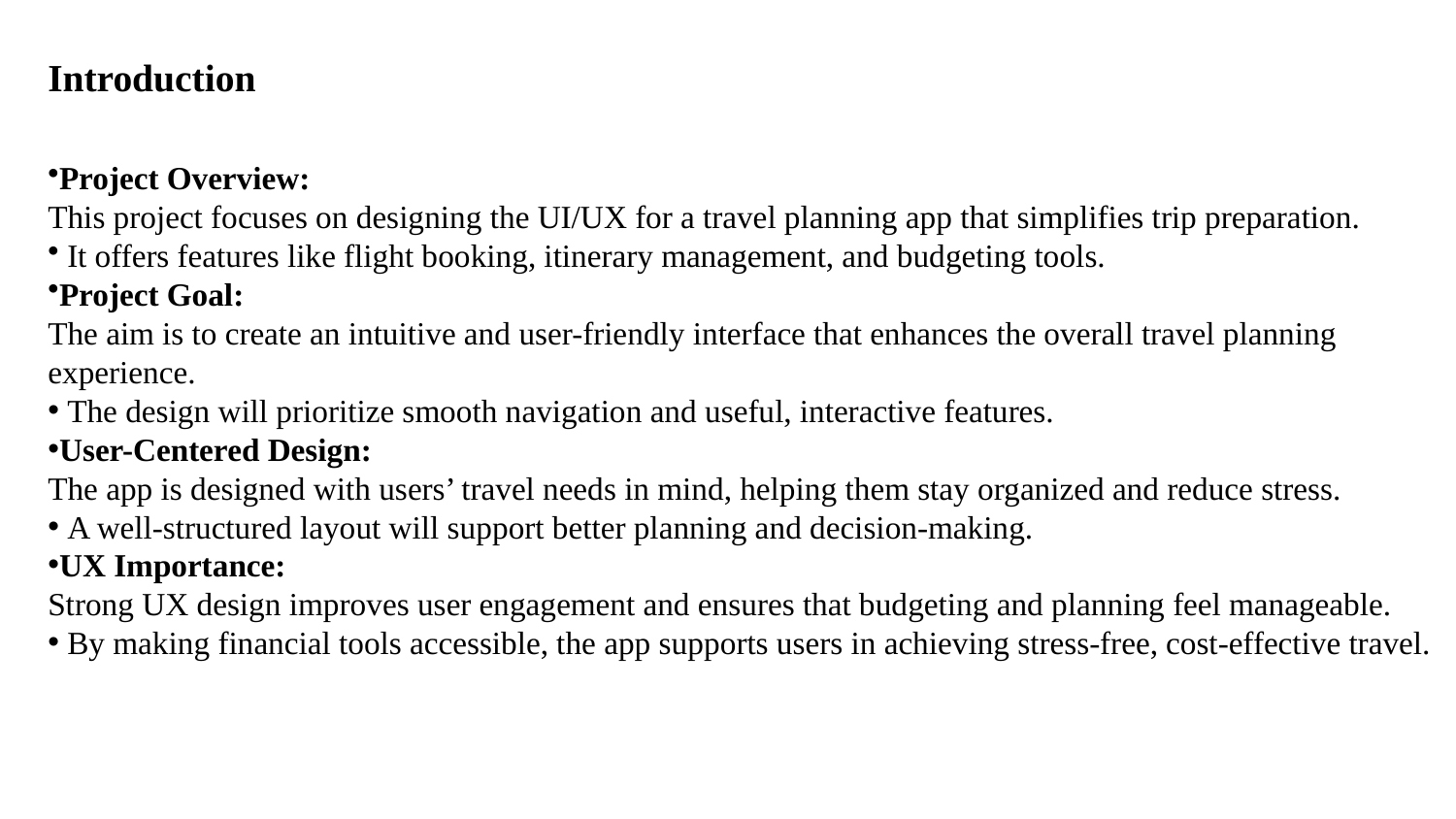

# Introduction
Project Overview:
This project focuses on designing the UI/UX for a travel planning app that simplifies trip preparation.
 It offers features like flight booking, itinerary management, and budgeting tools.
Project Goal:
The aim is to create an intuitive and user-friendly interface that enhances the overall travel planning
experience.
 The design will prioritize smooth navigation and useful, interactive features.
User-Centered Design:
The app is designed with users’ travel needs in mind, helping them stay organized and reduce stress.
 A well-structured layout will support better planning and decision-making.
UX Importance:
Strong UX design improves user engagement and ensures that budgeting and planning feel manageable.
 By making financial tools accessible, the app supports users in achieving stress-free, cost-effective travel.